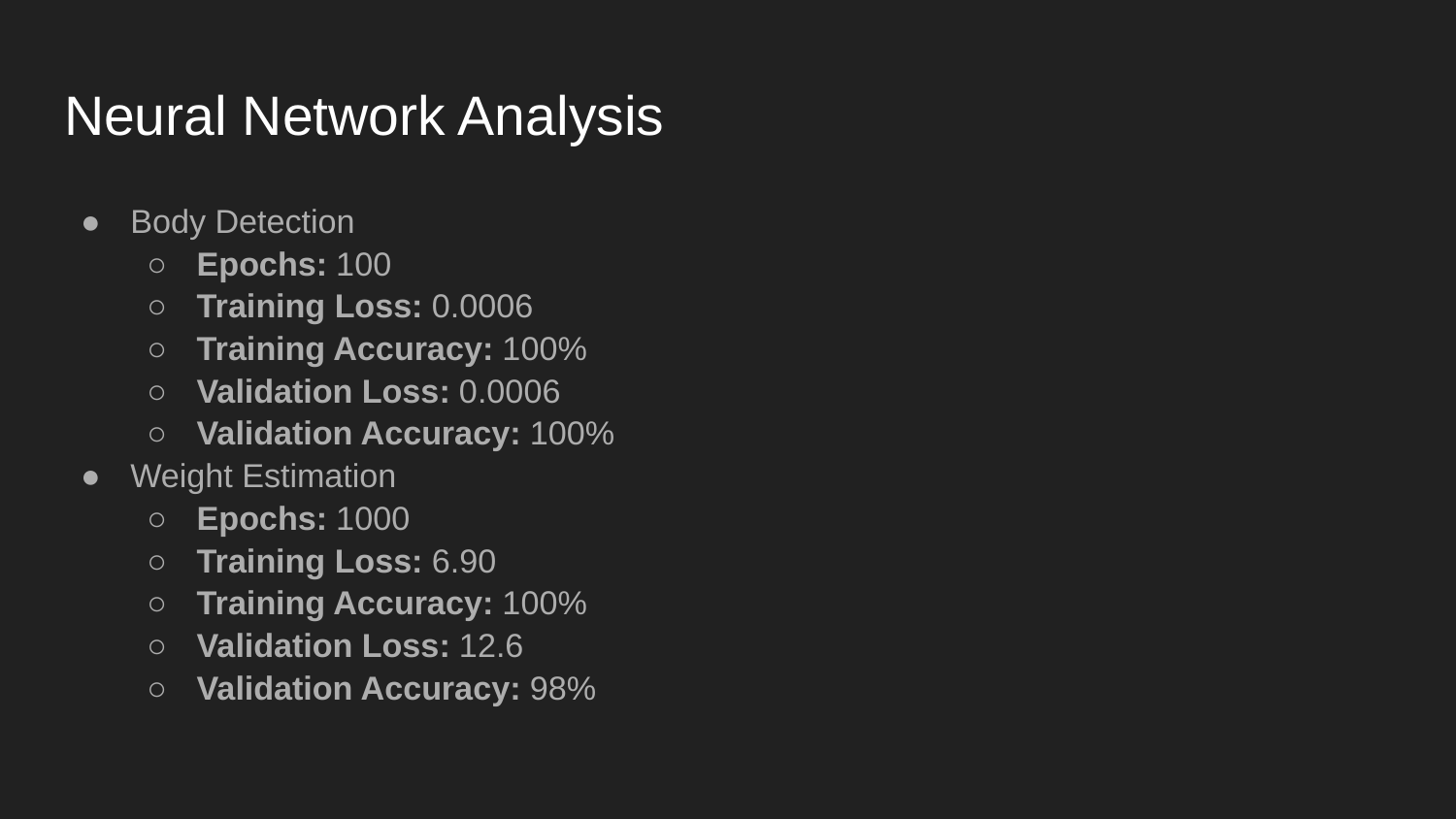

# Neural Network Analysis
Body Detection
Epochs: 100
Training Loss: 0.0006
Training Accuracy: 100%
Validation Loss: 0.0006
Validation Accuracy: 100%
Weight Estimation
Epochs: 1000
Training Loss: 6.90
Training Accuracy: 100%
Validation Loss: 12.6
Validation Accuracy: 98%